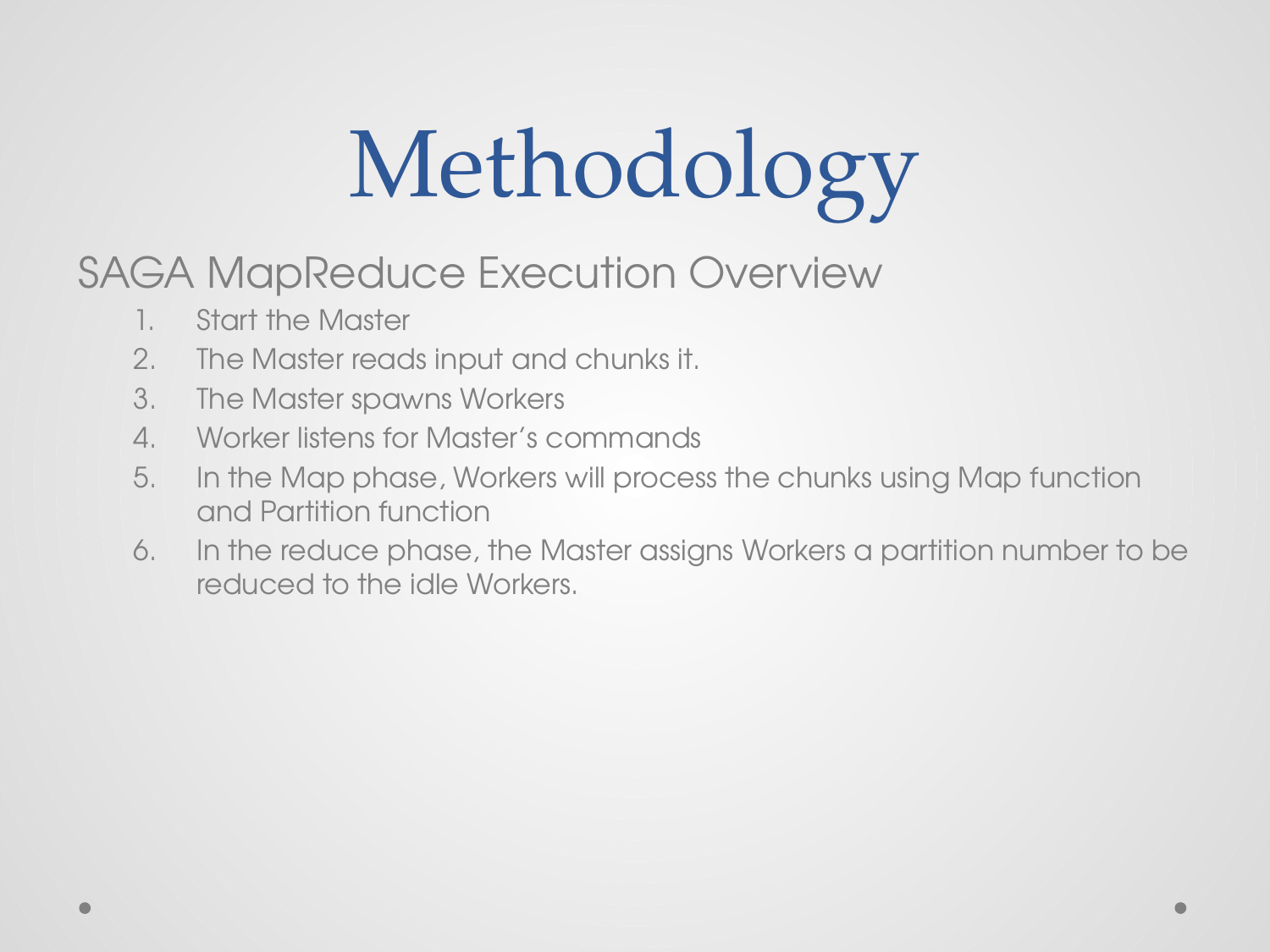

# Methodology
SAGA MapReduce Execution Overview
Start the Master
The Master reads input and chunks it.
The Master spawns Workers
Worker listens for Master’s commands
In the Map phase, Workers will process the chunks using Map function and Partition function
In the reduce phase, the Master assigns Workers a partition number to be reduced to the idle Workers.